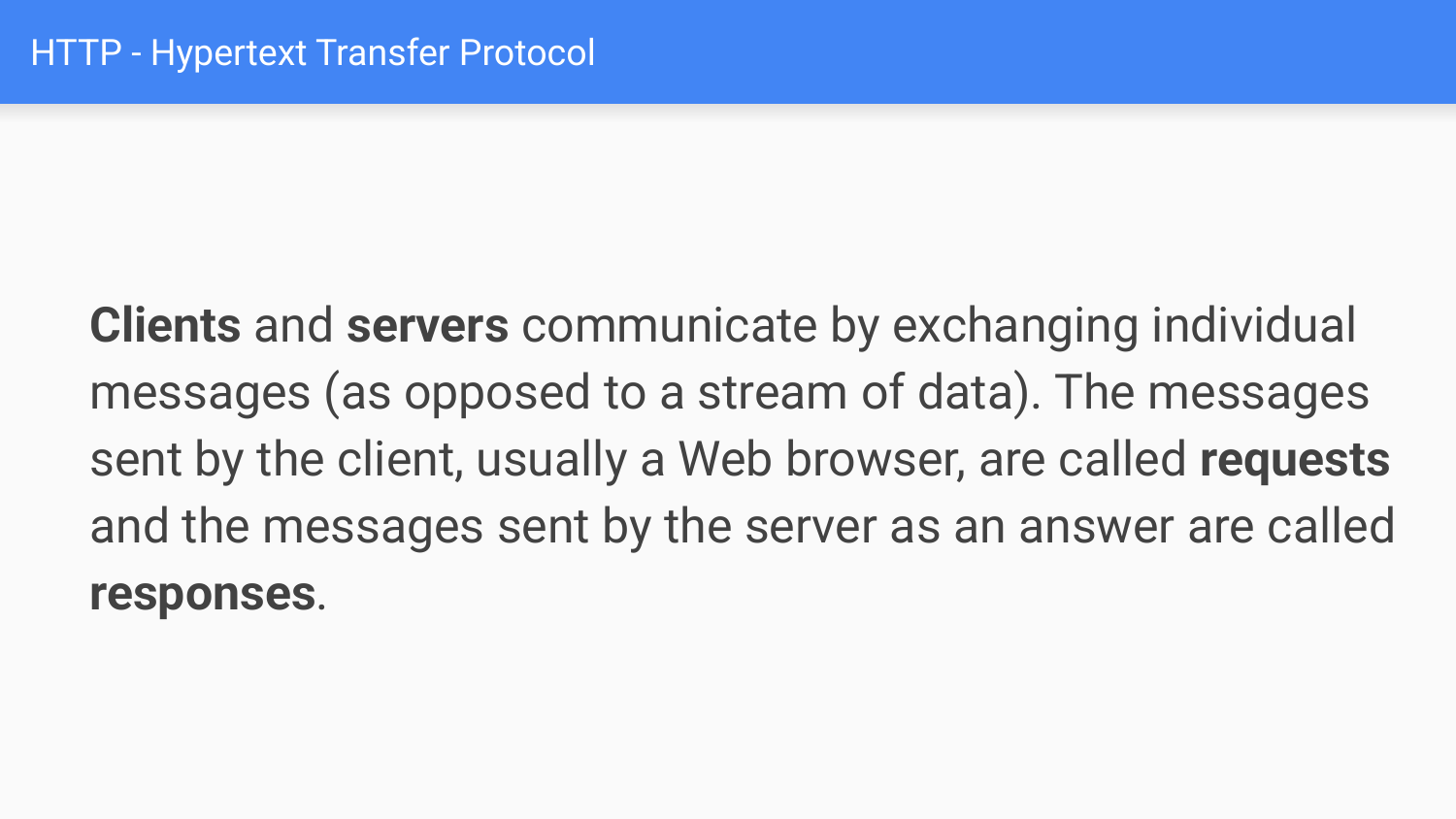

# HTTP - Hypertext Transfer Protocol
Clients and servers communicate by exchanging individual messages (as opposed to a stream of data). The messages sent by the client, usually a Web browser, are called requests and the messages sent by the server as an answer are called responses.